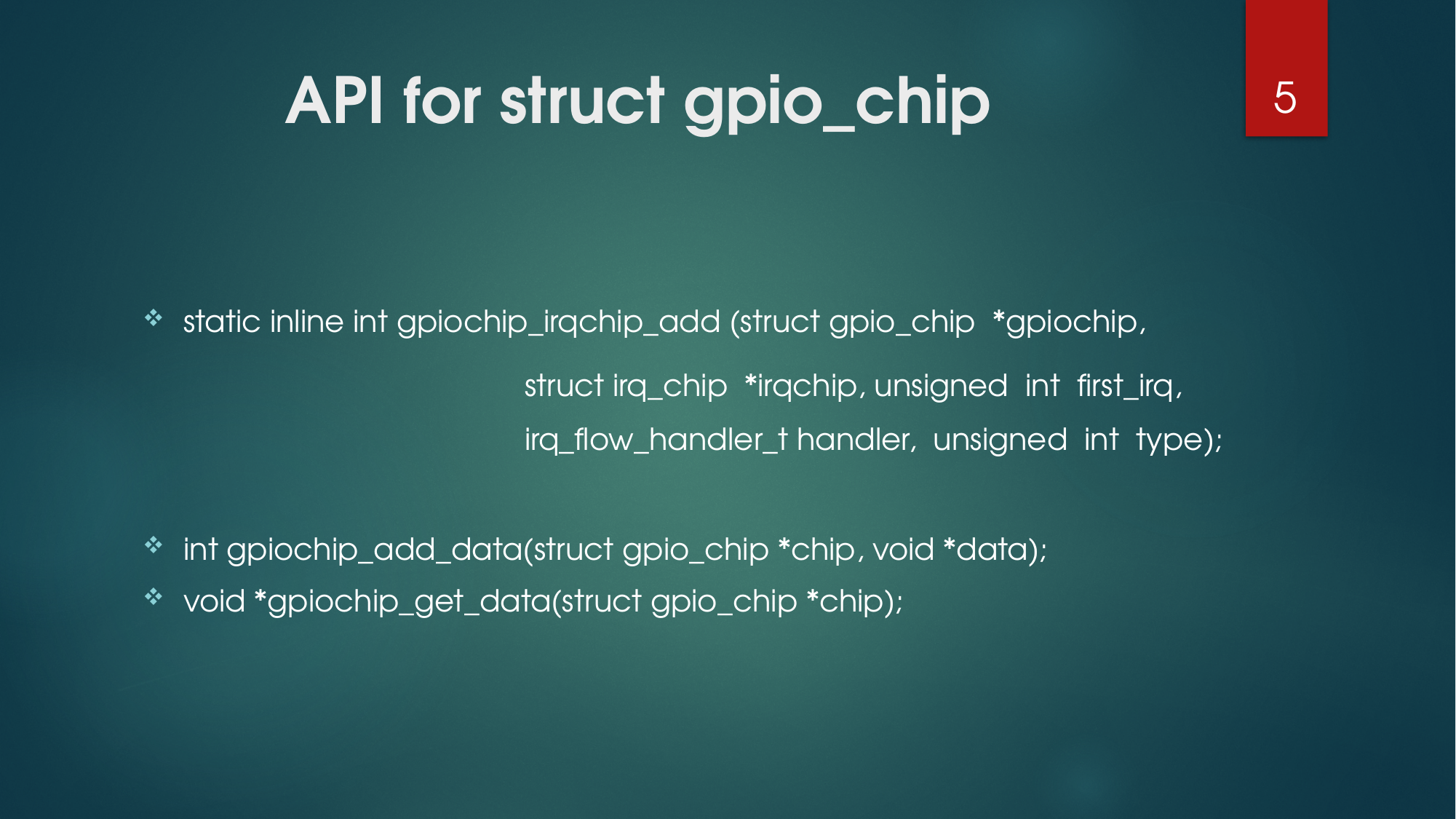

5
# API for struct gpio_chip

static inline int gpiochip_irqchip_add (struct gpio_chip  *gpiochip,
		struct irq_chip  *irqchip, unsigned  int  first_irq,
		irq_flow_handler_t handler,  unsigned  int  type);

int gpiochip_add_data(struct gpio_chip *chip, void *data);
void *gpiochip_get_data(struct gpio_chip *chip);